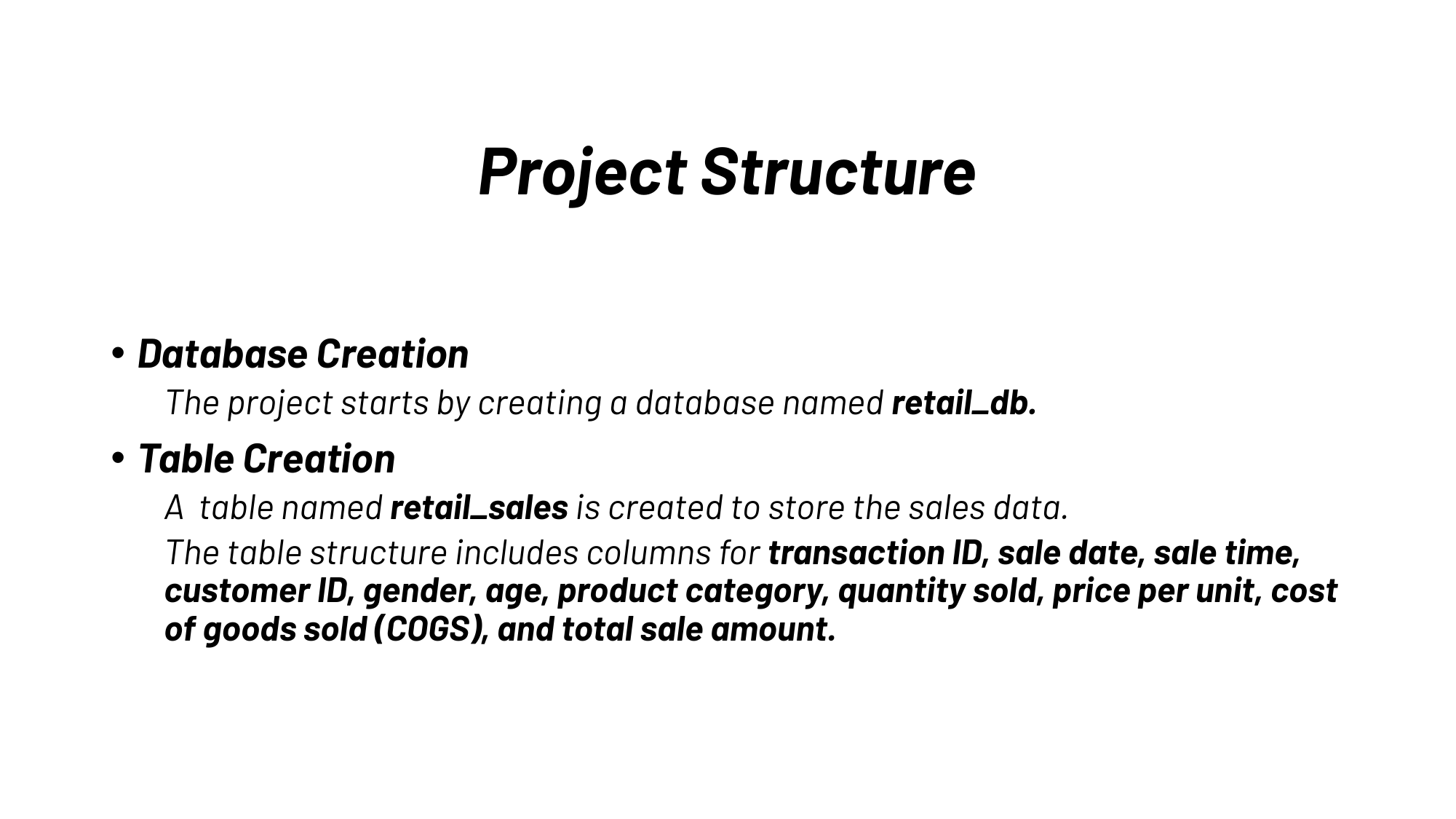

# Project Structure
Database Creation
The project starts by creating a database named retail_db.
Table Creation
A  table named retail_sales is created to store the sales data.
The table structure includes columns for transaction ID, sale date, sale time, customer ID, gender, age, product category, quantity sold, price per unit, cost of goods sold (COGS), and total sale amount.